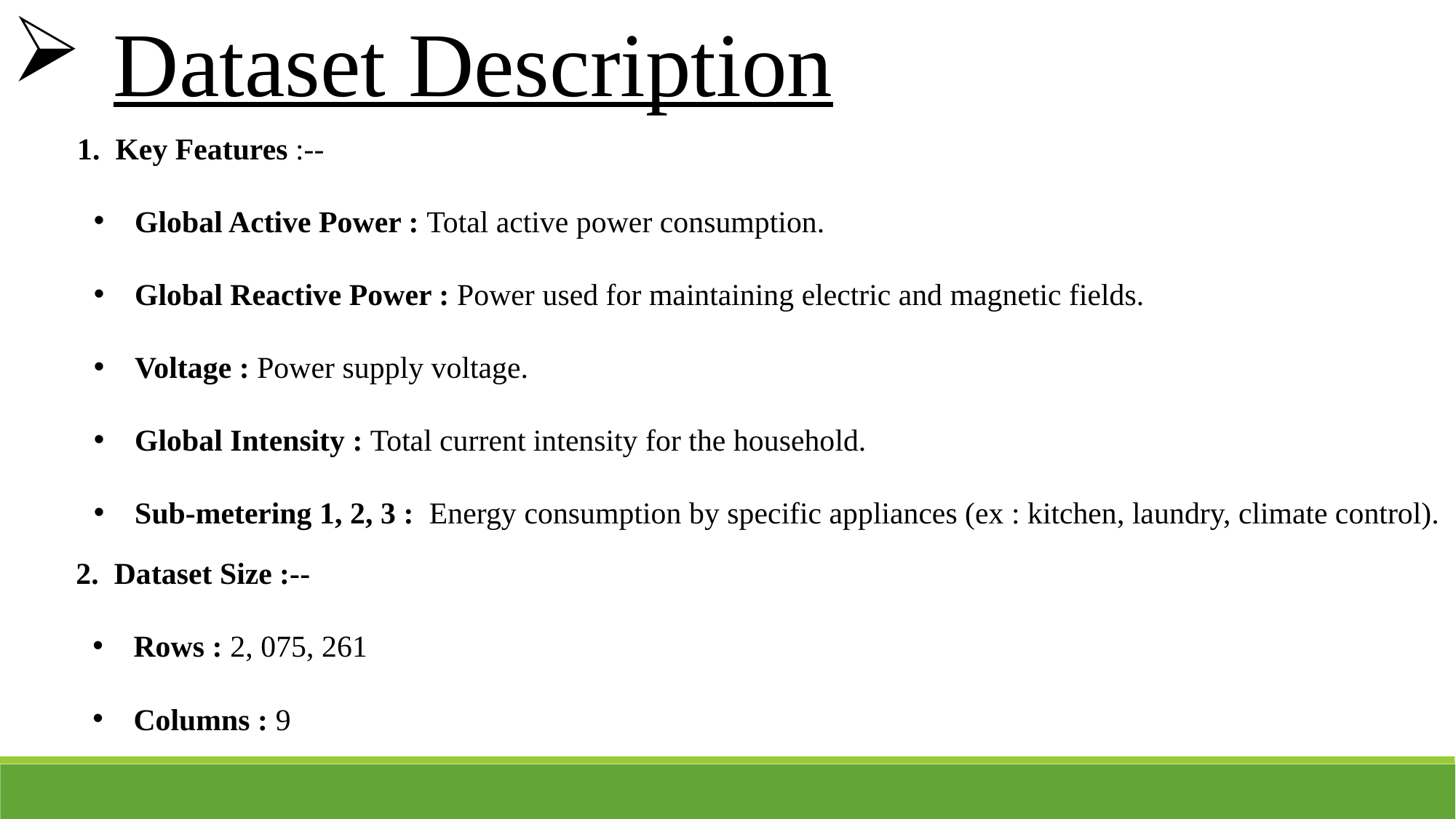

Dataset Description
1.  Key Features :--

Global Active Power : Total active power consumption.

Global Reactive Power : Power used for maintaining electric and magnetic fields.

Voltage : Power supply voltage.

Global Intensity : Total current intensity for the household.

Sub-metering 1, 2, 3 :  Energy consumption by specific appliances (ex : kitchen, laundry, climate control).
2.  Dataset Size :--

Rows : 2, 075, 261

Columns : 9